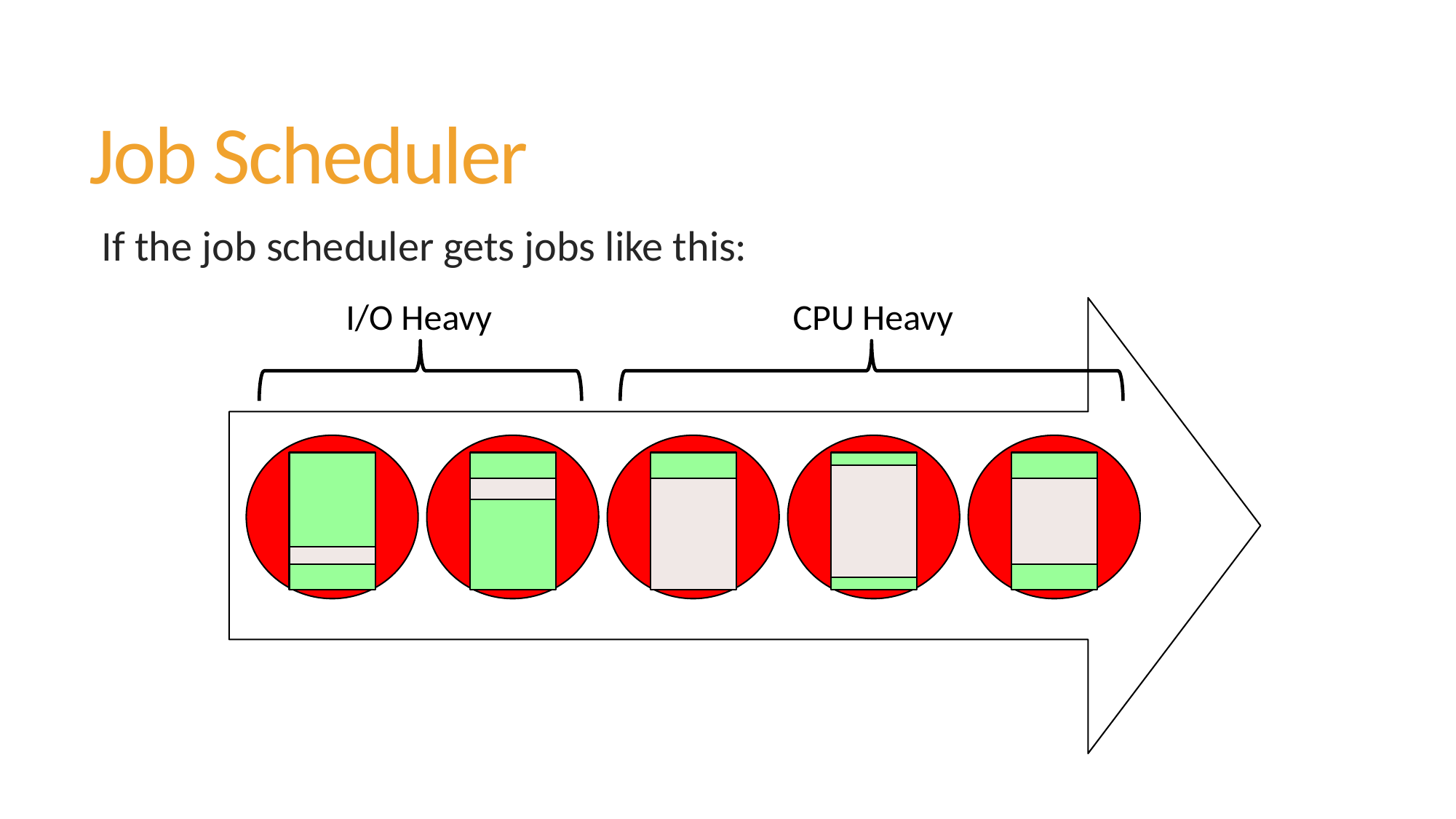

# Job Scheduler

If the job scheduler gets jobs like this:

I/O Heavy
CPU Heavy